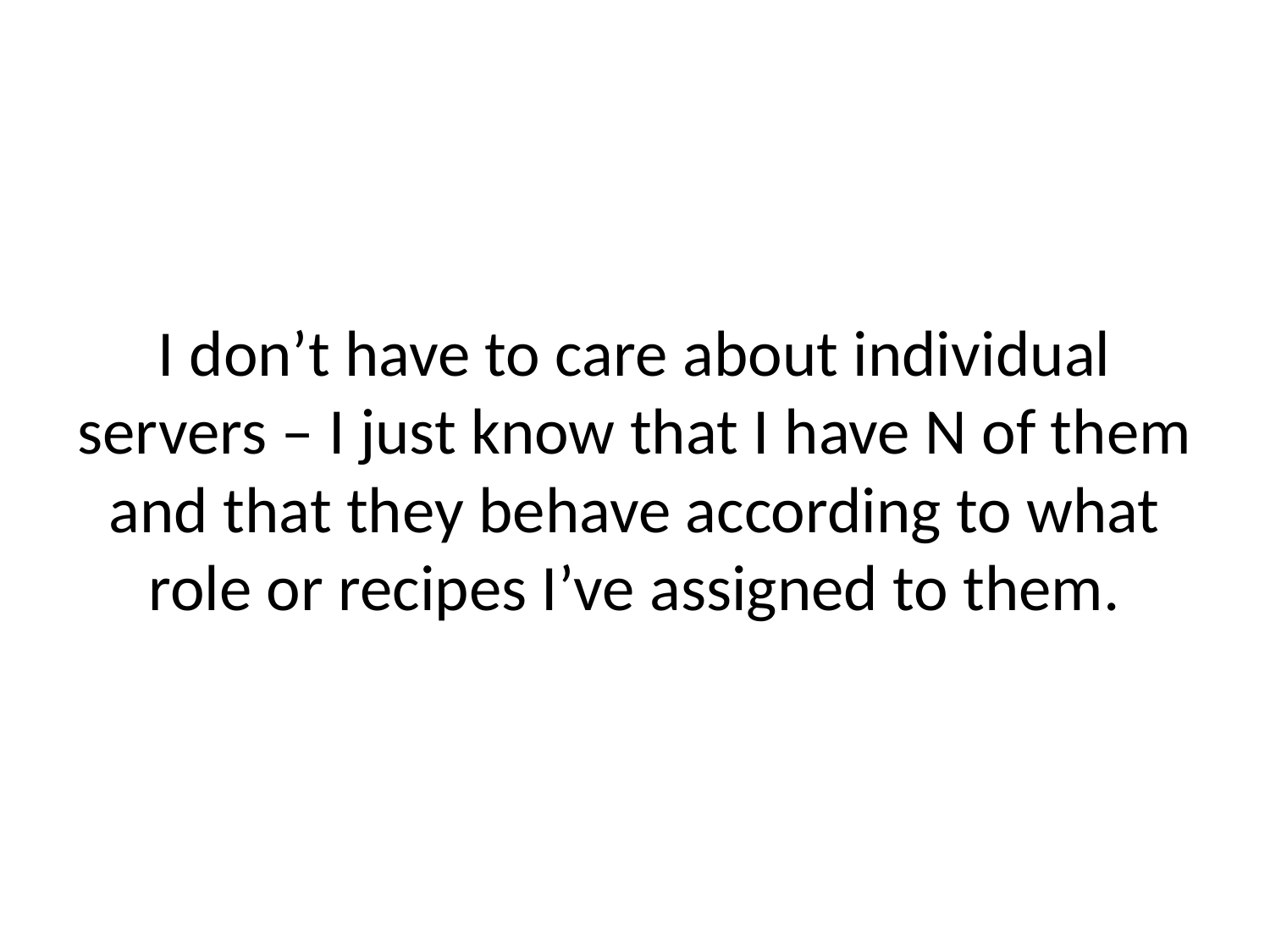

# I don’t have to care about individual servers – I just know that I have N of them and that they behave according to what role or recipes I’ve assigned to them.